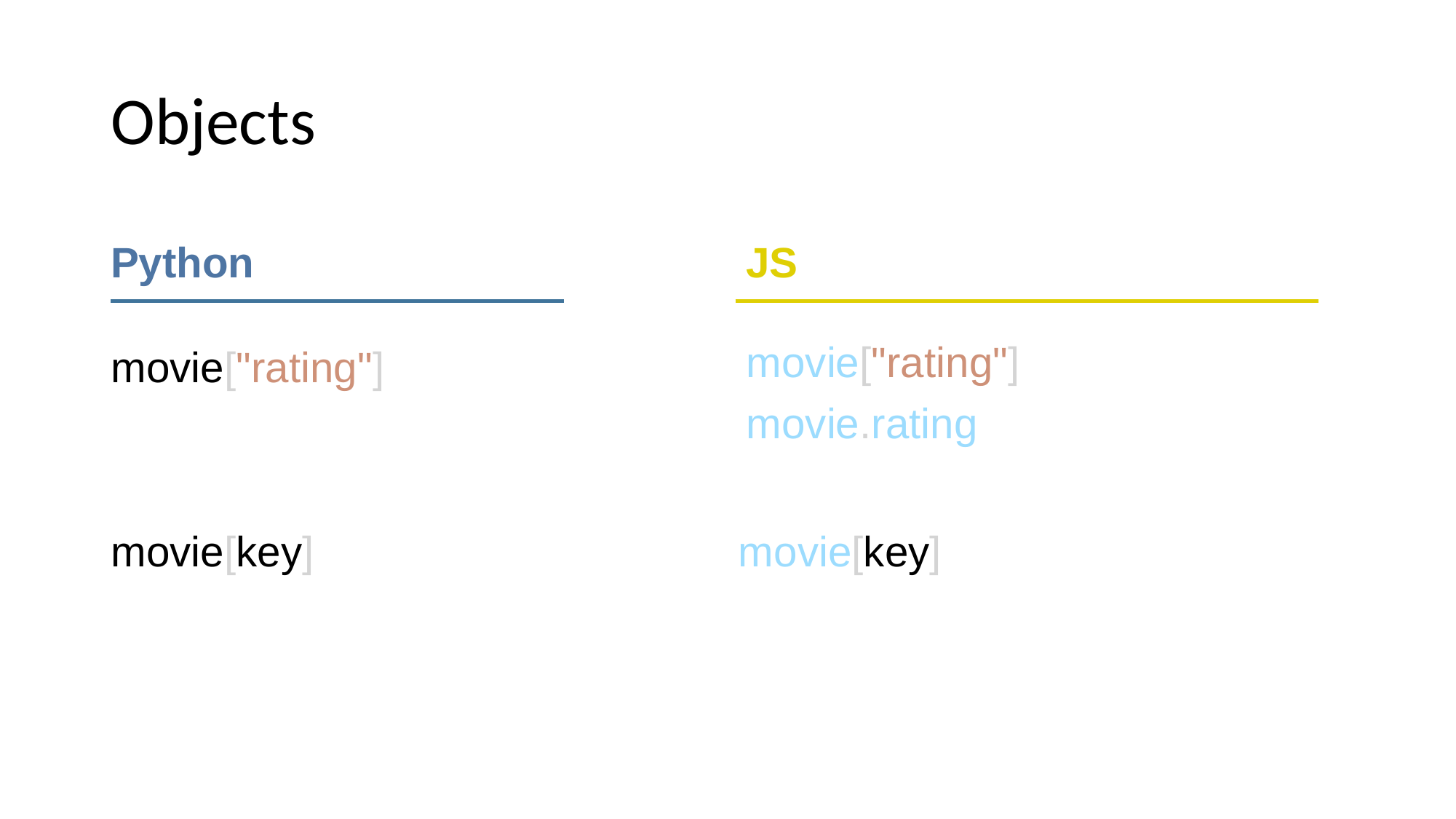

# Objects
Python
JS
movie["rating"]
movie.rating
movie["rating"]
movie[key]
movie[key]